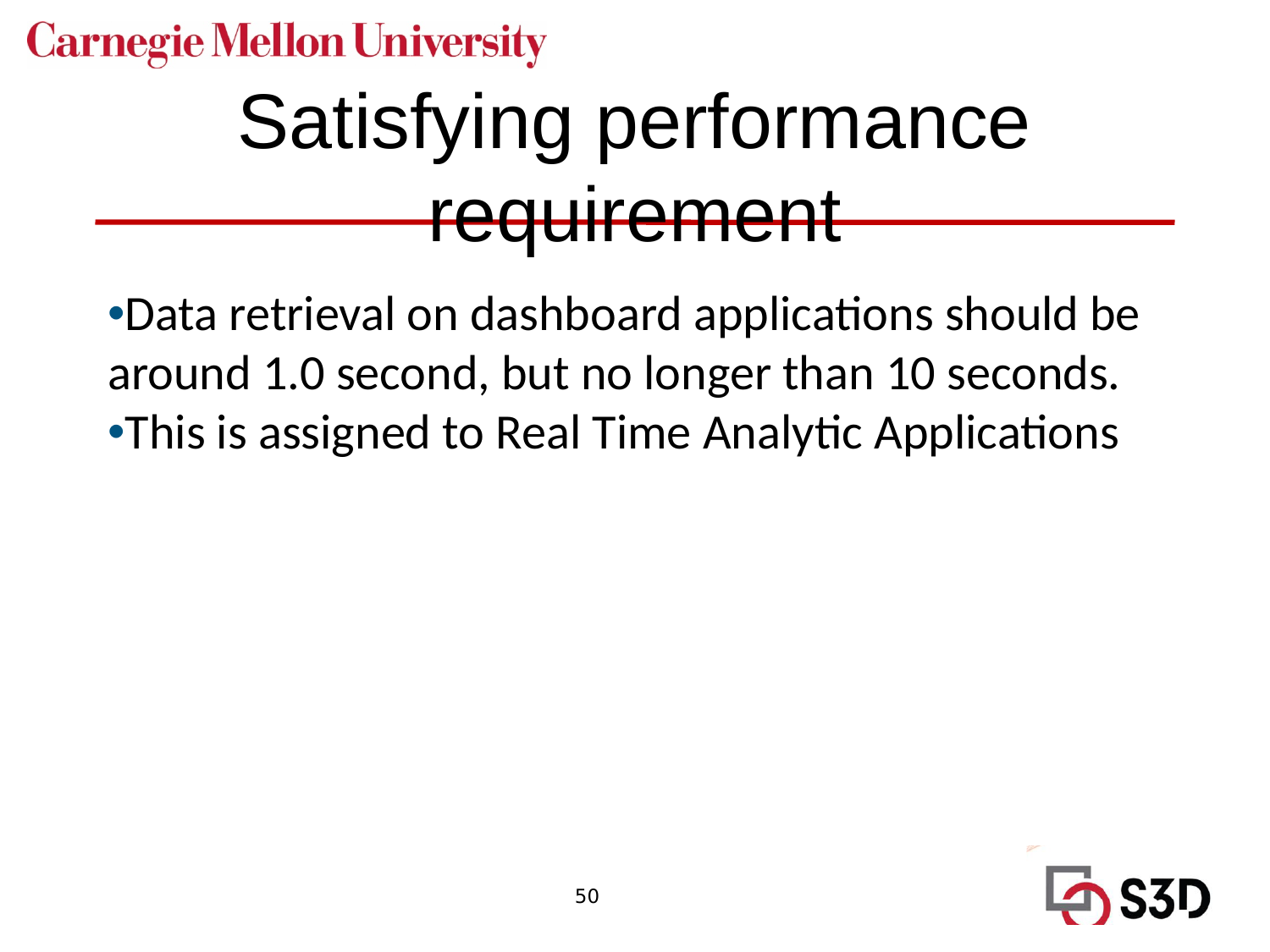

# Satisfying performance requirement
Data retrieval on dashboard applications should be around 1.0 second, but no longer than 10 seconds.
This is assigned to Real Time Analytic Applications